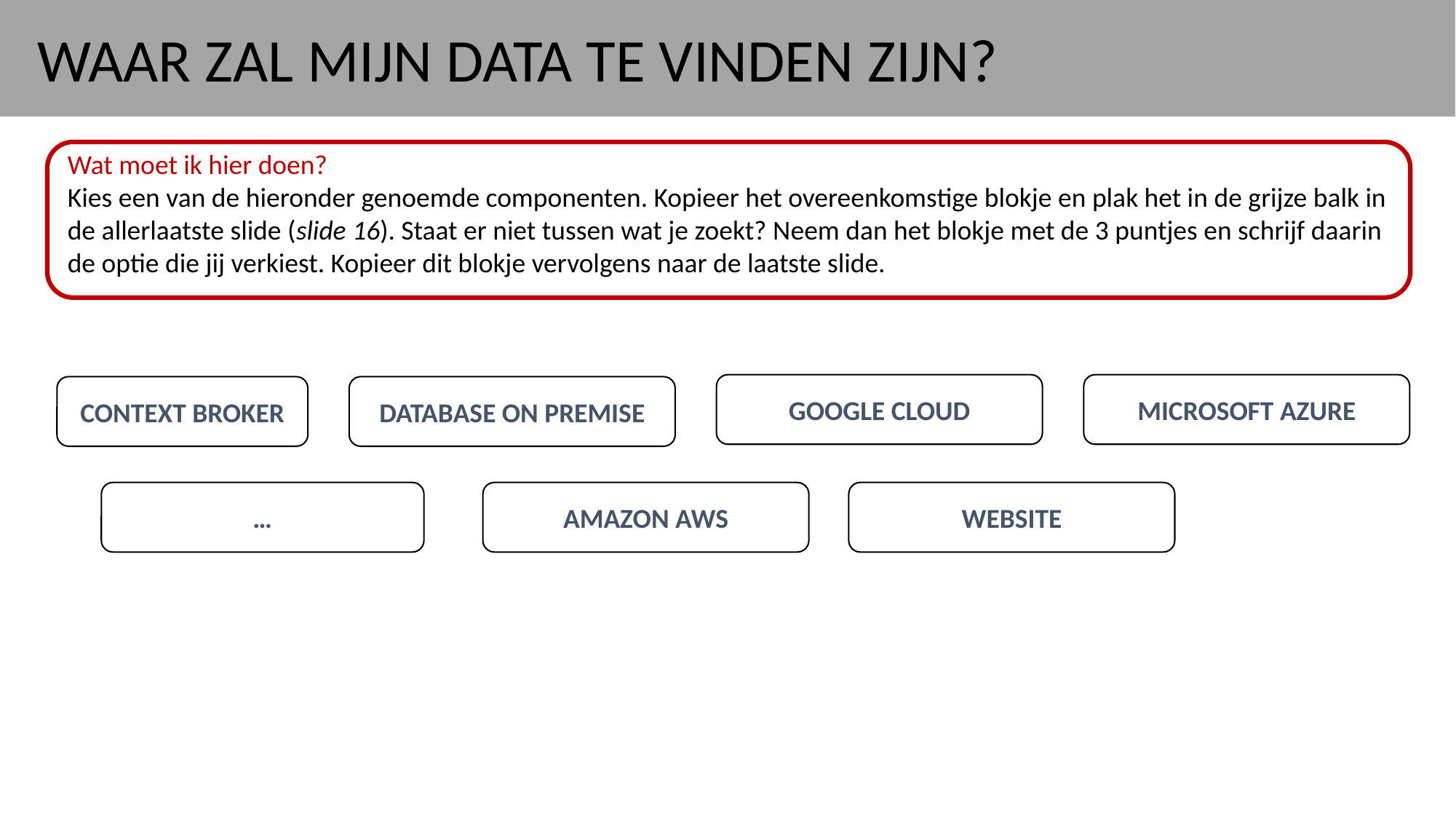

WAAR ZAL MIJN DATA TE VINDEN ZIJN?

Wat moet ik hier doen?
Kies een van de hieronder genoemde componenten. Kopieer het overeenkomstige blokje en plak het in de grijze balk in de allerlaatste slide (slide 16). Staat er niet tussen wat je zoekt? Neem dan het blokje met de 3 puntjes en schrijf daarin de optie die jij verkiest. Kopieer dit blokje vervolgens naar de laatste slide.
MICROSOFT AZURE
GOOGLE CLOUD
CONTEXT BROKER
DATABASE ON PREMISE
WEBSITE
AMAZON AWS
…